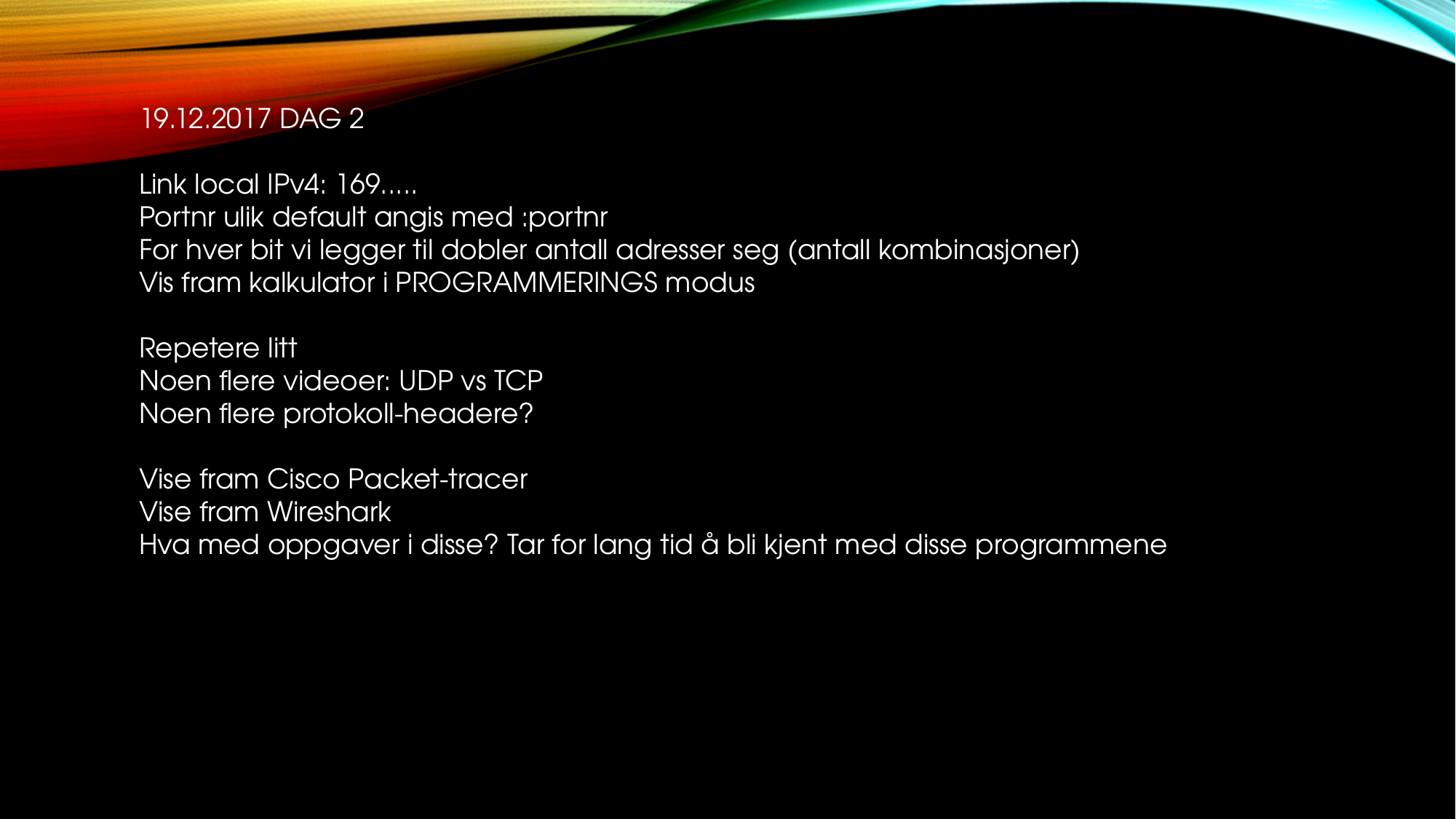

19.12.2017 DAG 2

Link local IPv4: 169.....
Portnr ulik default angis med :portnr
For hver bit vi legger til dobler antall adresser seg (antall kombinasjoner)
Vis fram kalkulator i PROGRAMMERINGS modus

Repetere litt
Noen flere videoer: UDP vs TCP
Noen flere protokoll-headere?

Vise fram Cisco Packet-tracer
Vise fram Wireshark
Hva med oppgaver i disse? Tar for lang tid å bli kjent med disse programmene